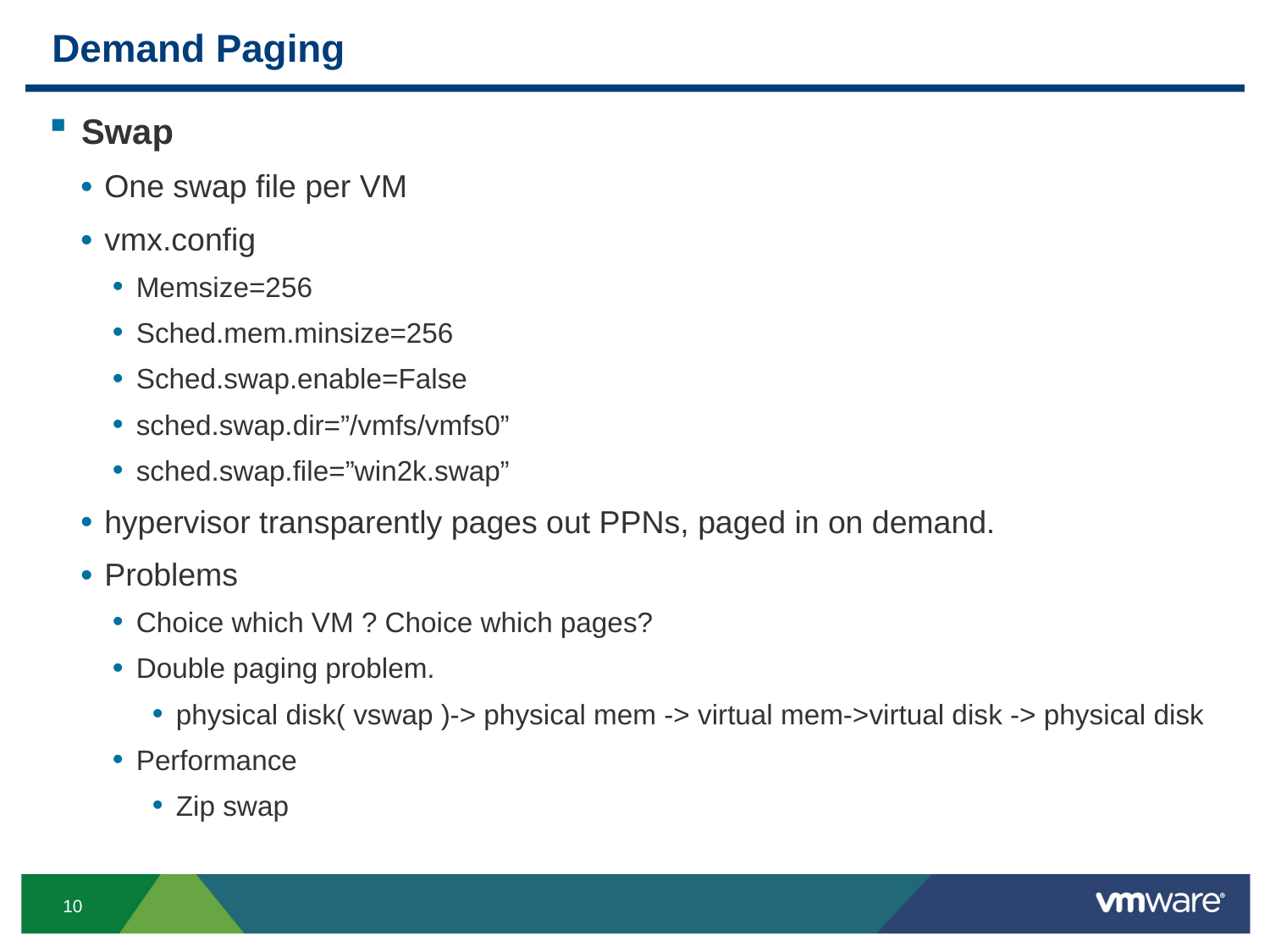

# Demand Paging
Swap
One swap file per VM
vmx.config
Memsize=256
Sched.mem.minsize=256
Sched.swap.enable=False
sched.swap.dir=”/vmfs/vmfs0”
sched.swap.file=”win2k.swap”
hypervisor transparently pages out PPNs, paged in on demand.
Problems
Choice which VM ? Choice which pages?
Double paging problem.
physical disk( vswap )-> physical mem -> virtual mem->virtual disk -> physical disk
Performance
Zip swap